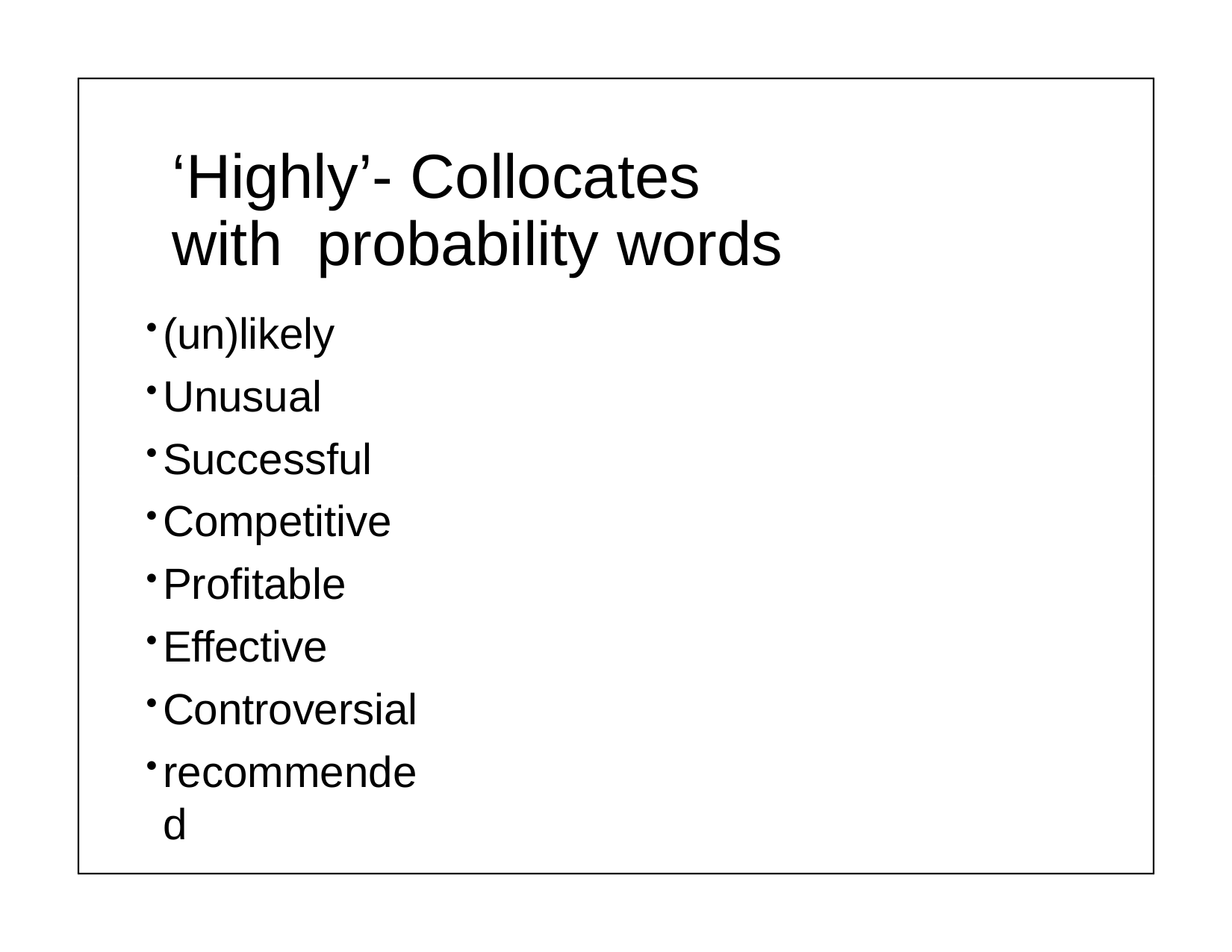

# ‘Highly’- Collocates with  probability words
(un)likely
Unusual
Successful
Competitive
Profitable
Effective
Controversial
recommended